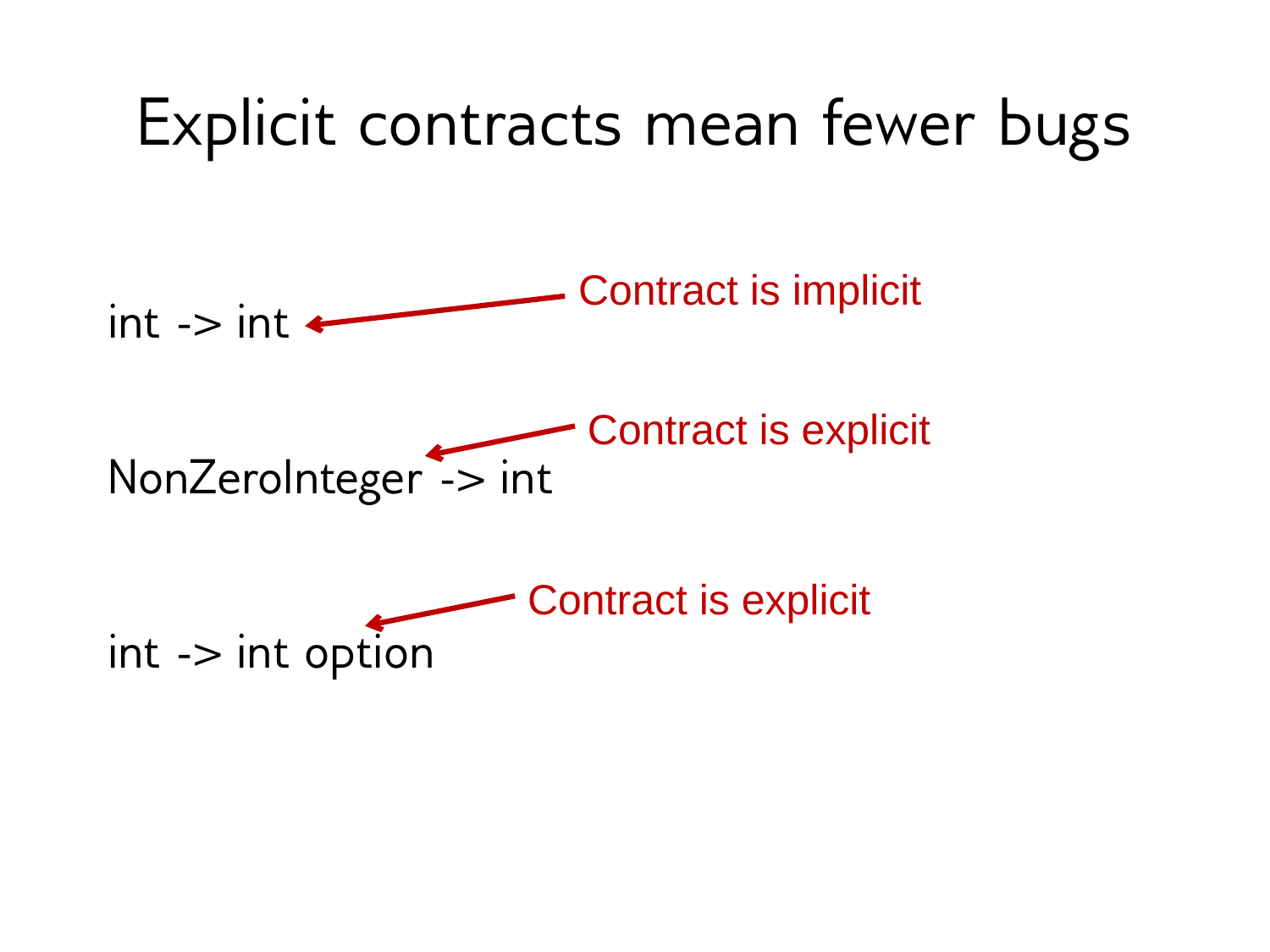

# Explicit contracts mean fewer bugs
Contract is implicit
int -> int
Contract is explicit
NonZeroInteger -> int
Contract is explicit
int -> int option